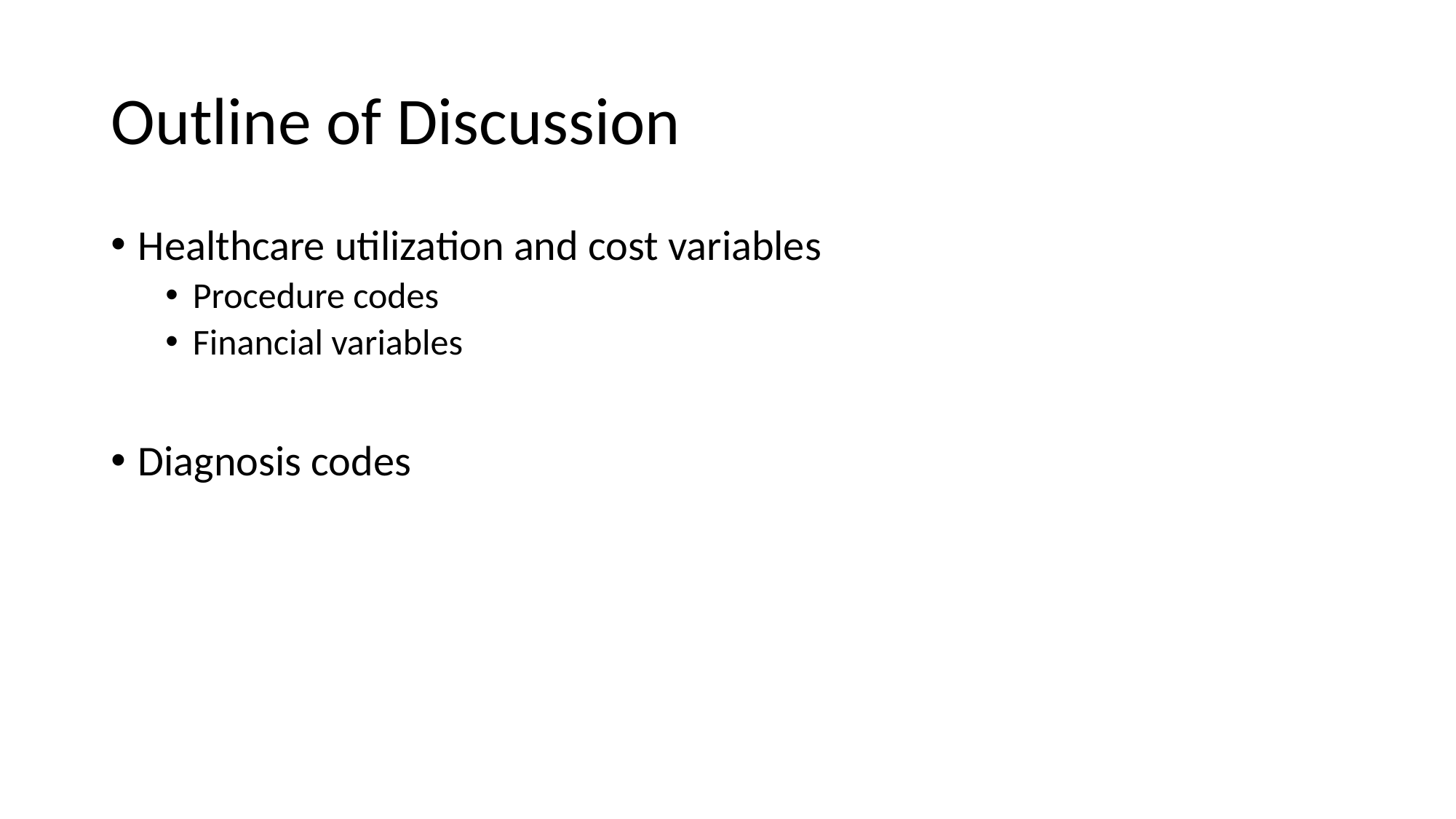

# Outline of Discussion
Healthcare utilization and cost variables
Procedure codes
Financial variables

Diagnosis codes